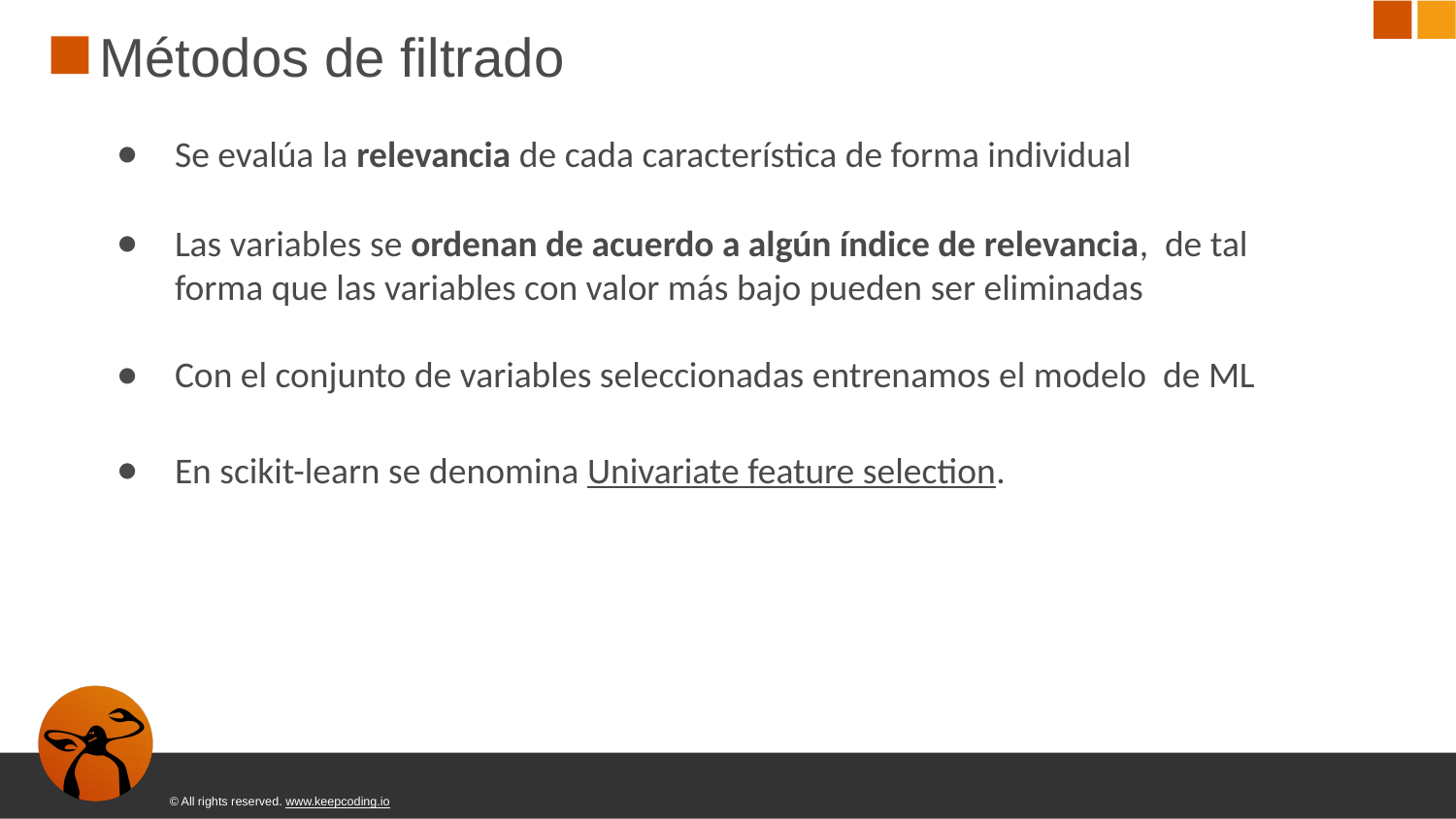

# Métodos de ﬁltrado
Se evalúa la relevancia de cada característica de forma individual

Las variables se ordenan de acuerdo a algún índice de relevancia,  de tal forma que las variables con valor más bajo pueden ser eliminadas
Con el conjunto de variables seleccionadas entrenamos el modelo  de ML

En scikit-learn se denomina Univariate feature selection.
© All rights reserved. www.keepcoding.io